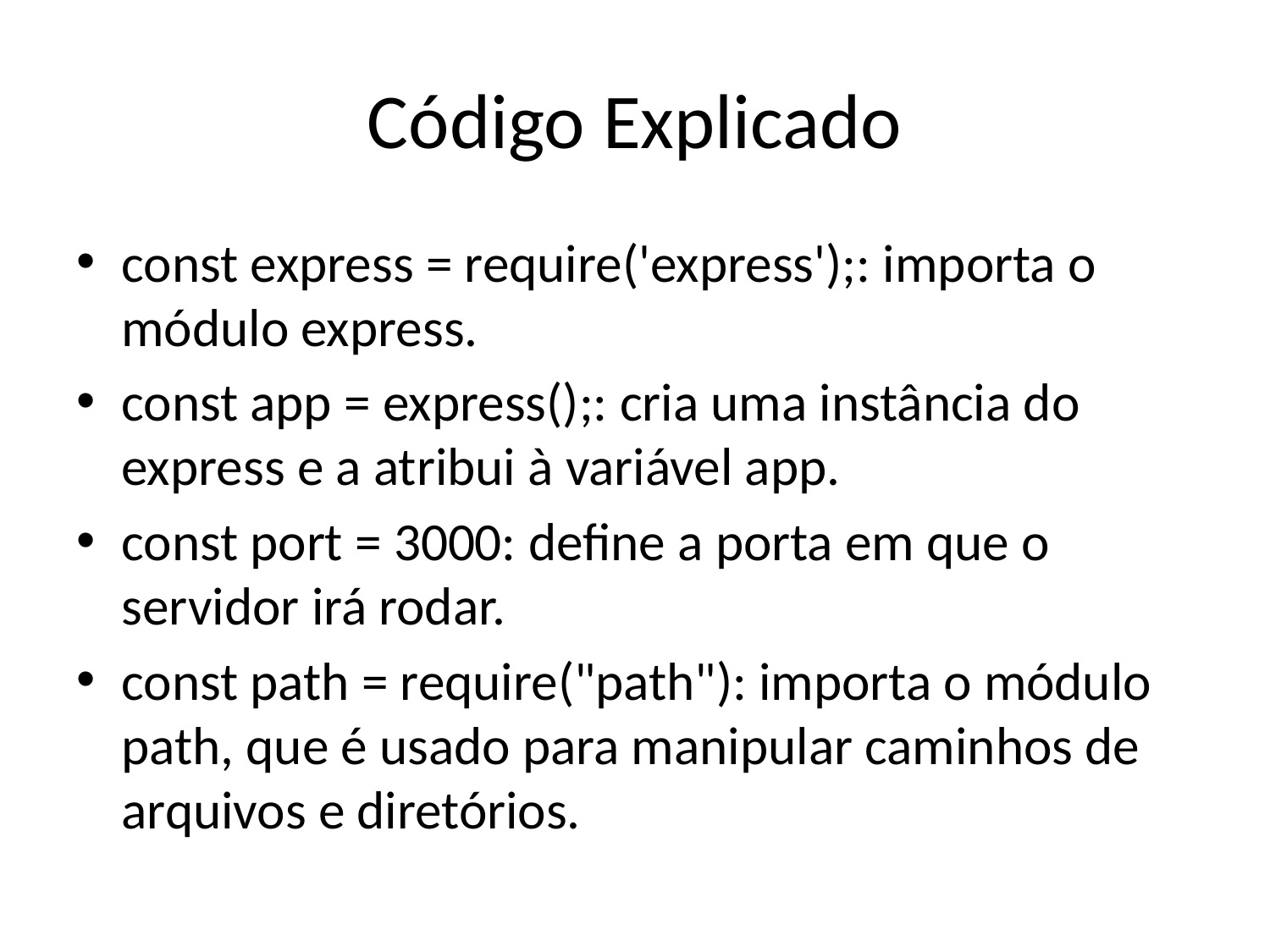

# Código Explicado
const express = require('express');: importa o módulo express.
const app = express();: cria uma instância do express e a atribui à variável app.
const port = 3000: define a porta em que o servidor irá rodar.
const path = require("path"): importa o módulo path, que é usado para manipular caminhos de arquivos e diretórios.